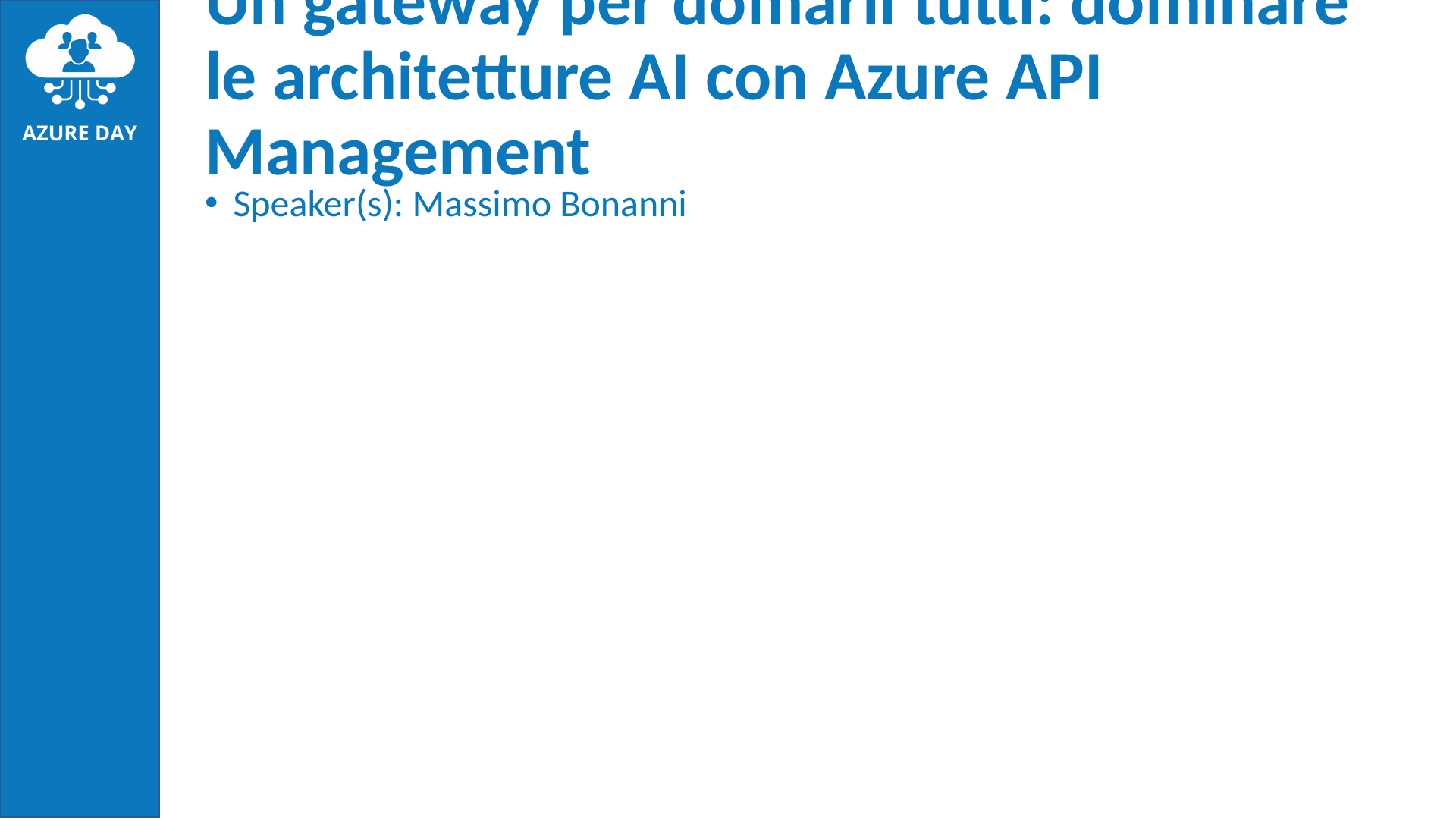

# Un gateway per domarli tutti: dominare le architetture AI con Azure API Management
Speaker(s): Massimo Bonanni